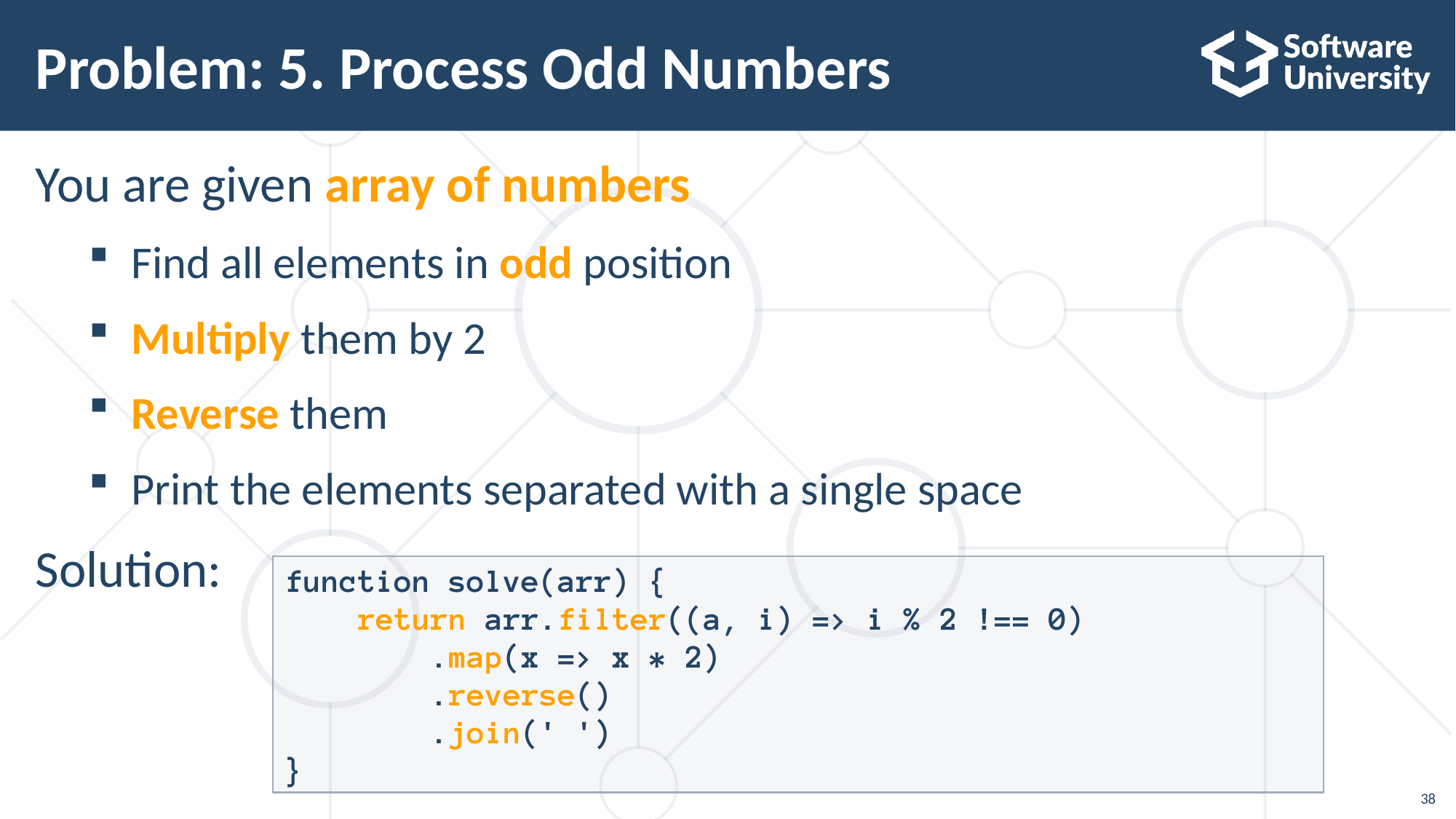

# Problem: 5. Process Odd Numbers
You are given array of numbers
Find all elements in odd position
Multiply them by 2
Reverse them
Print the elements separated with a single space
Solution:
function solve(arr) {
    return arr.filter((a, i) => i % 2 !== 0)
        .map(x => x * 2)
        .reverse()
        .join(' ')
}
38